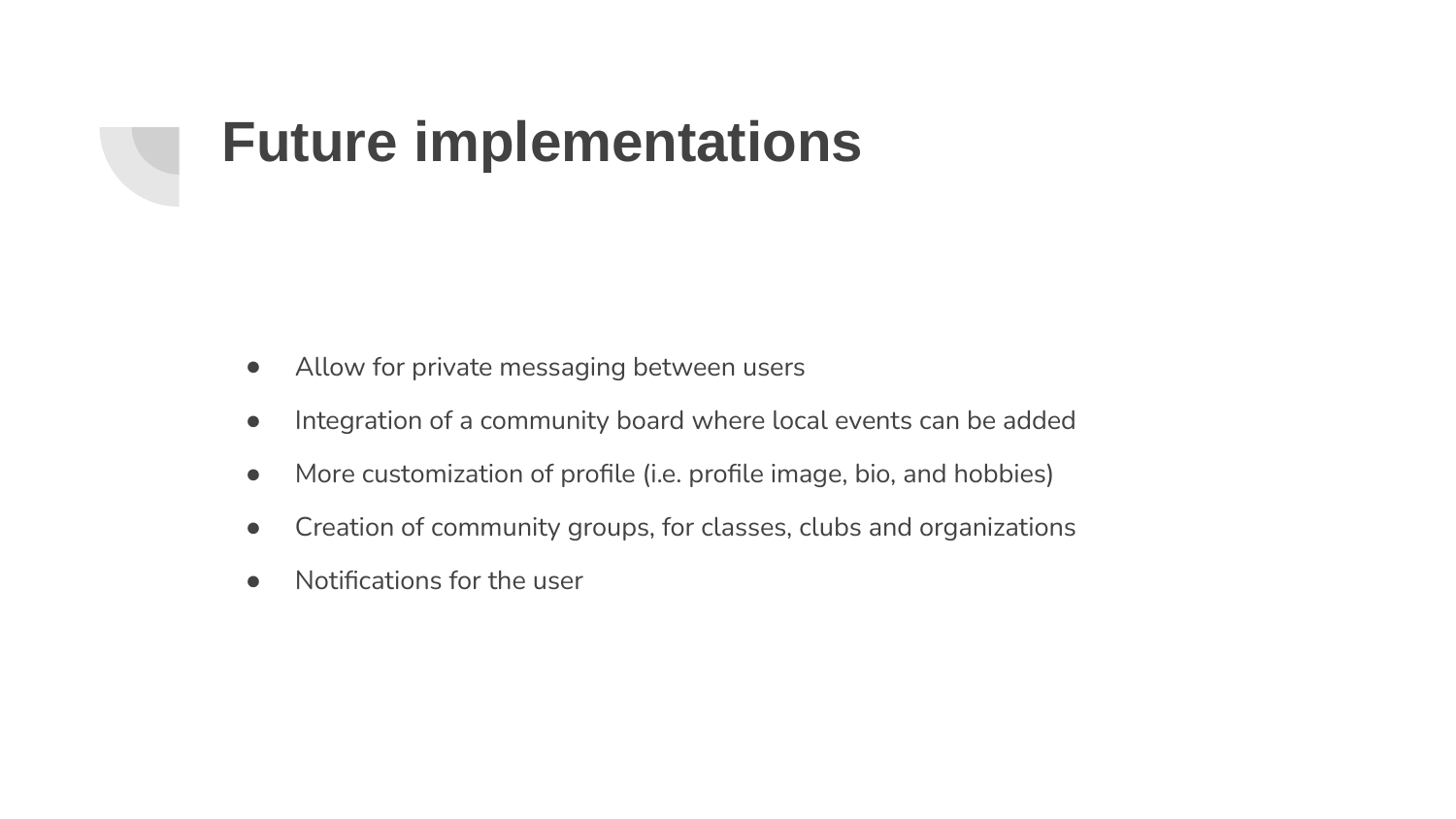

# Future implementations
Allow for private messaging between users
Integration of a community board where local events can be added
More customization of profile (i.e. profile image, bio, and hobbies)
Creation of community groups, for classes, clubs and organizations
Notifications for the user